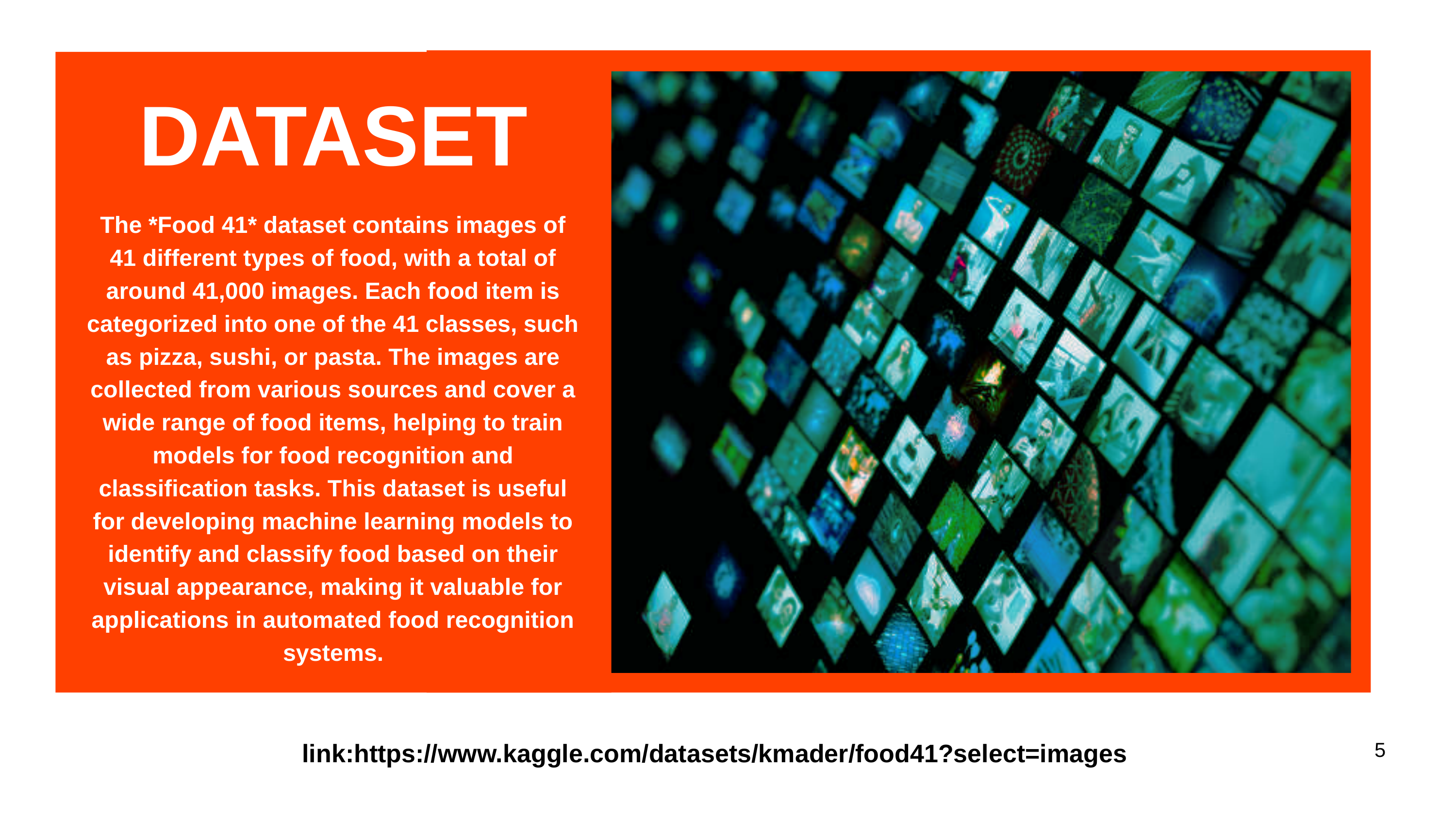

DATASET
The *Food 41* dataset contains images of 41 different types of food, with a total of around 41,000 images. Each food item is categorized into one of the 41 classes, such as pizza, sushi, or pasta. The images are collected from various sources and cover a wide range of food items, helping to train models for food recognition and classification tasks. This dataset is useful for developing machine learning models to identify and classify food based on their visual appearance, making it valuable for applications in automated food recognition systems.

link:https://www.kaggle.com/datasets/kmader/food41?select=images
5